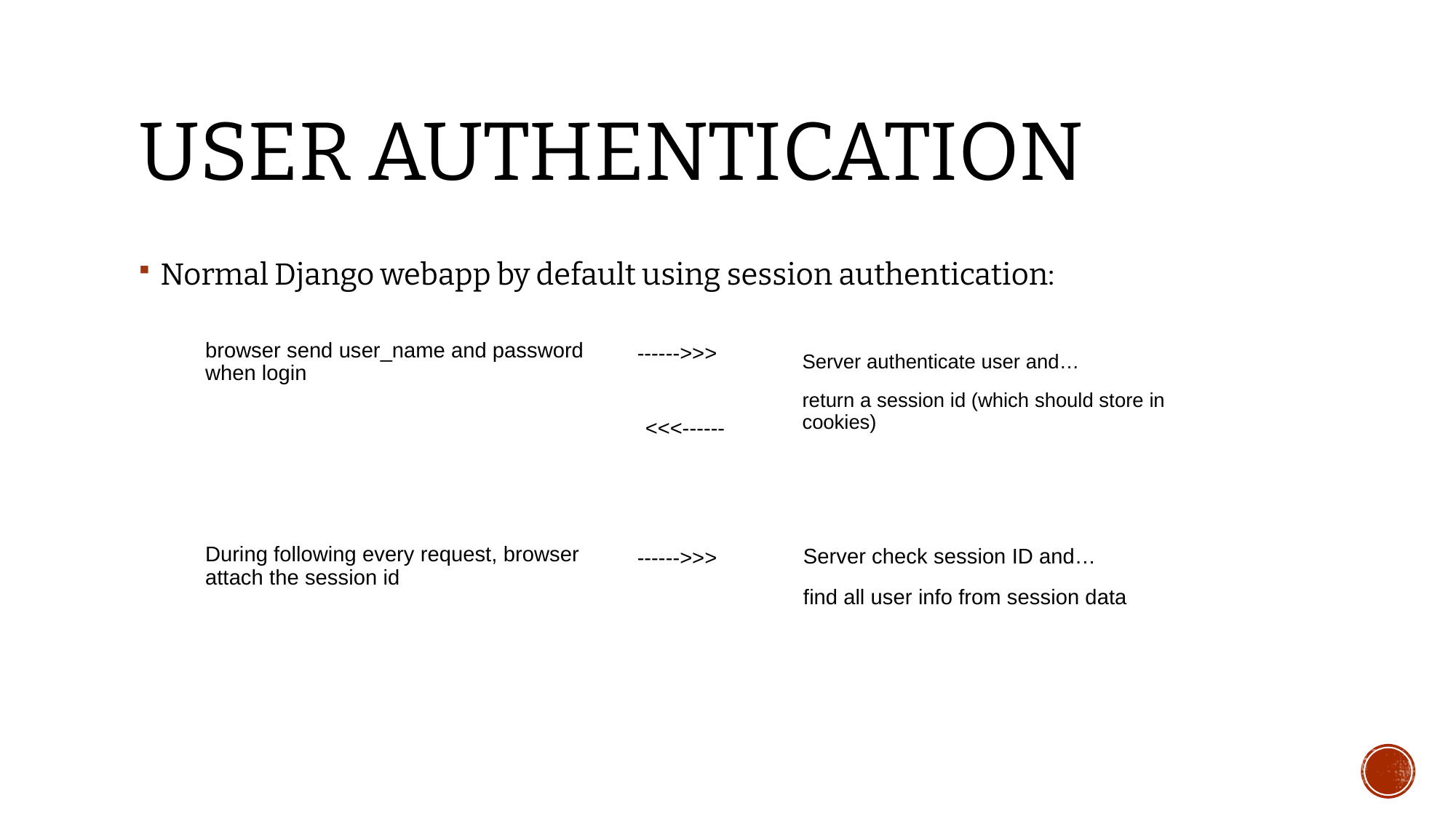

# User authentication
Normal Django webapp by default using session authentication:
browser send user_name and password when login
------>>>
Server authenticate user and…
return a session id (which should store in cookies)
<<<------
During following every request, browser attach the session id
Server check session ID and…
find all user info from session data
------>>>